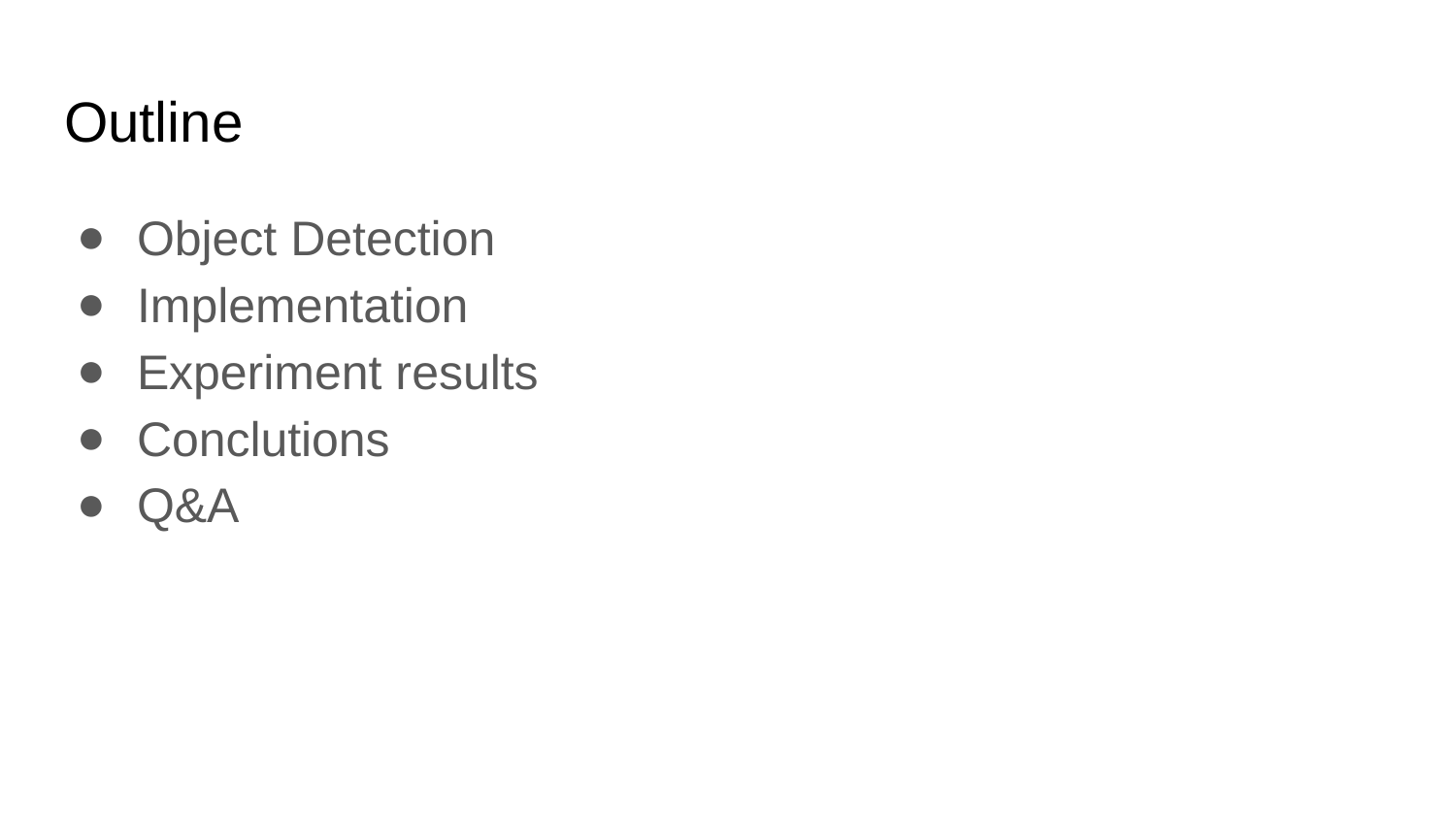

# Outline
Object Detection
Implementation
Experiment results
Conclutions
Q&A